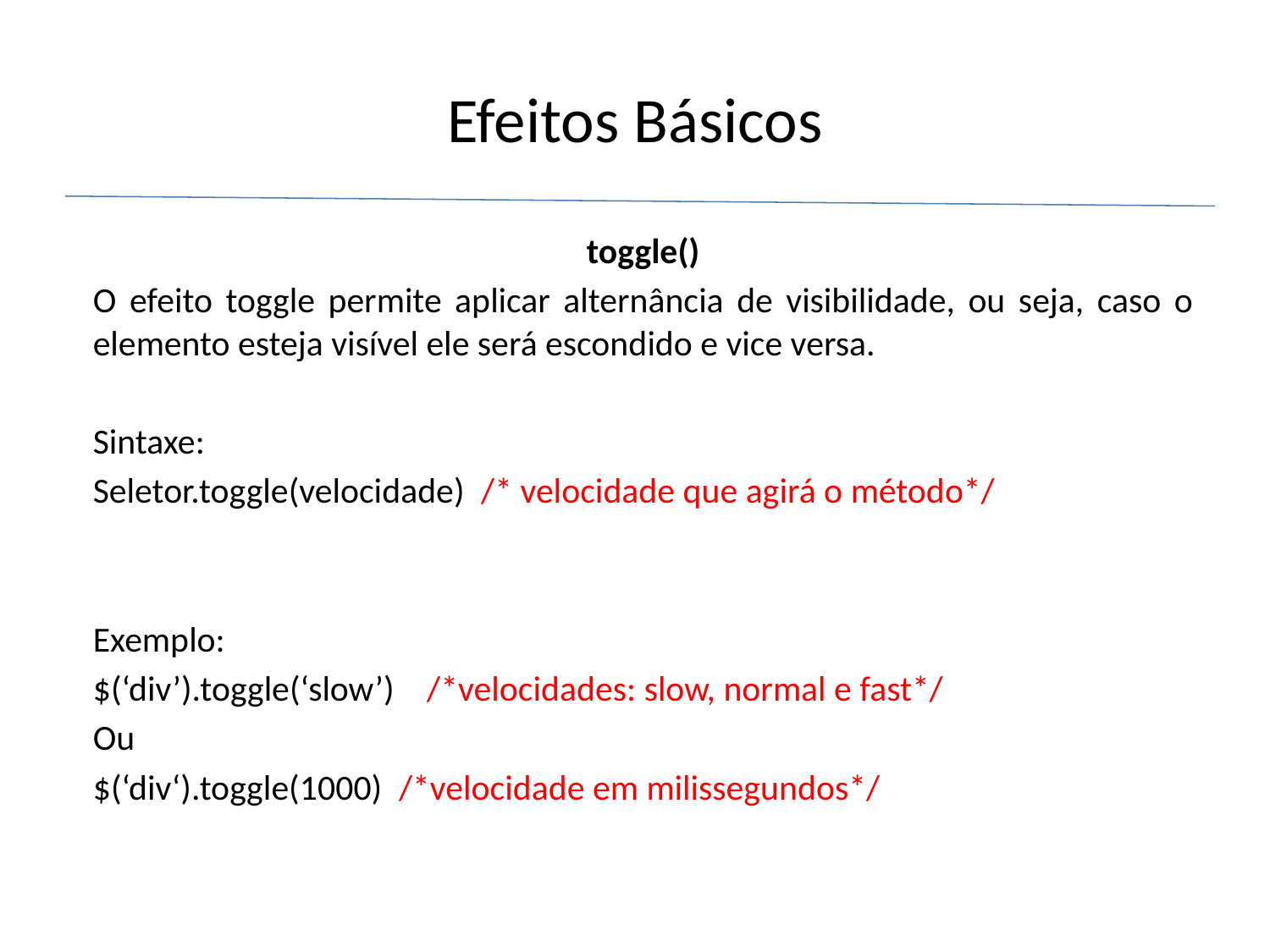

# Efeitos Básicos
toggle()
O efeito toggle permite aplicar alternância de visibilidade, ou seja, caso o elemento esteja visível ele será escondido e vice versa.

Sintaxe:
Seletor.toggle(velocidade)  /* velocidade que agirá o método*/

Exemplo:
$(‘div’).toggle(‘slow’)    /*velocidades: slow, normal e fast*/
Ou
$(‘div‘).toggle(1000)  /*velocidade em milissegundos*/